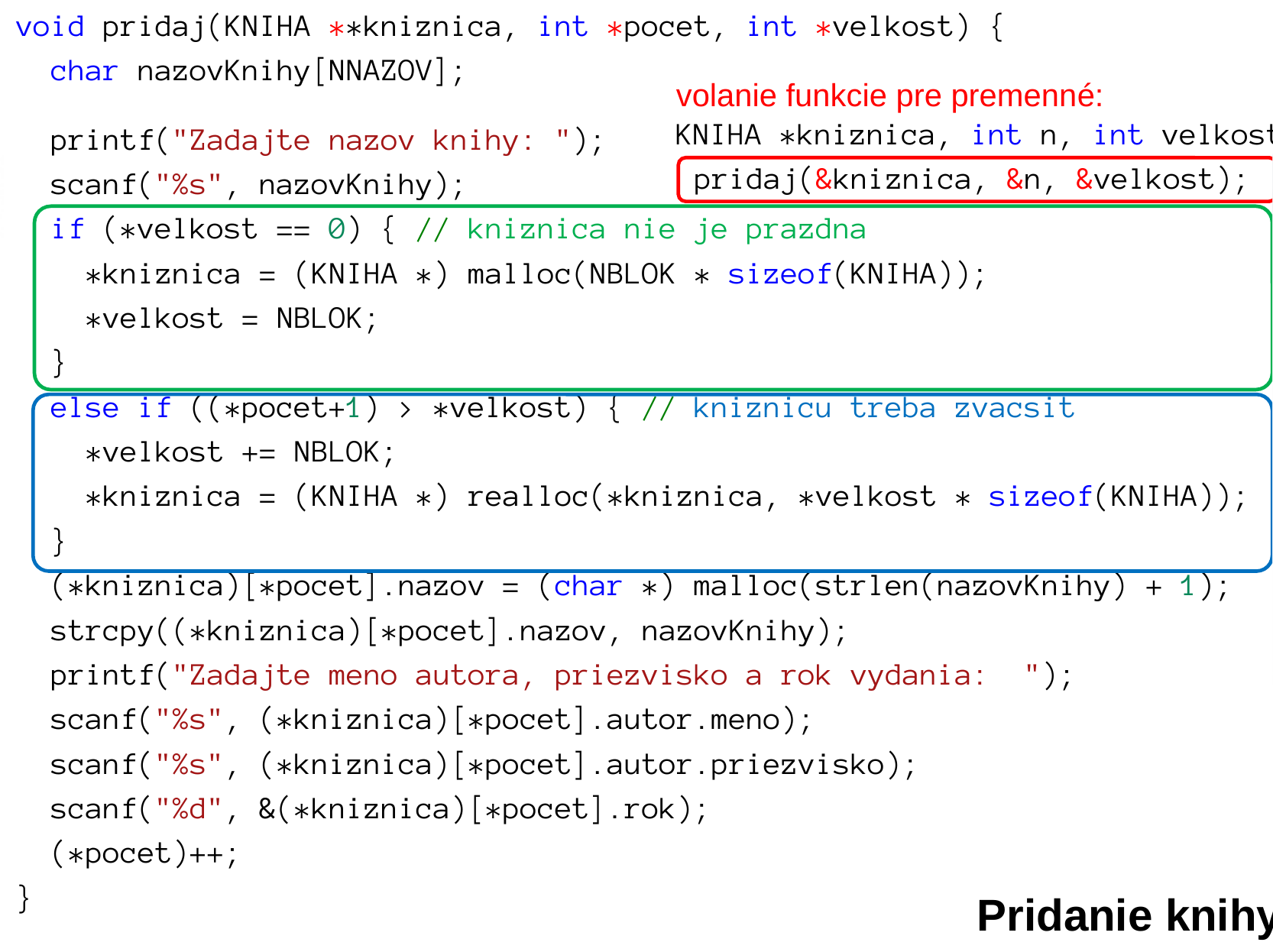

void pridaj(KNIHA **kniznica, int *pocet, int *velkost) {
  char nazovKnihy[NNAZOV];

  printf("Zadajte nazov knihy: ");
  scanf("%s", nazovKnihy);
  if (*velkost == 0) { // kniznica nie je prazdna
    *kniznica = (KNIHA *) malloc(NBLOK * sizeof(KNIHA));
    *velkost = NBLOK;
  }
  else if ((*pocet+1) > *velkost) { // kniznicu treba zvacsit
    *velkost += NBLOK;
    *kniznica = (KNIHA *) realloc(*kniznica, *velkost * sizeof(KNIHA));
  }
  (*kniznica)[*pocet].nazov = (char *) malloc(strlen(nazovKnihy) + 1);
  strcpy((*kniznica)[*pocet].nazov, nazovKnihy);
  printf("Zadajte meno autora, priezvisko a rok vydania:  ");
  scanf("%s", (*kniznica)[*pocet].autor.meno);
  scanf("%s", (*kniznica)[*pocet].autor.priezvisko);
  scanf("%d", &(*kniznica)[*pocet].rok);
  (*pocet)++;
}
volanie funkcie pre premenné:
KNIHA *kniznica, int n, int velkost
pridaj(&kniznica, &n, &velkost);

Pridanie knihy